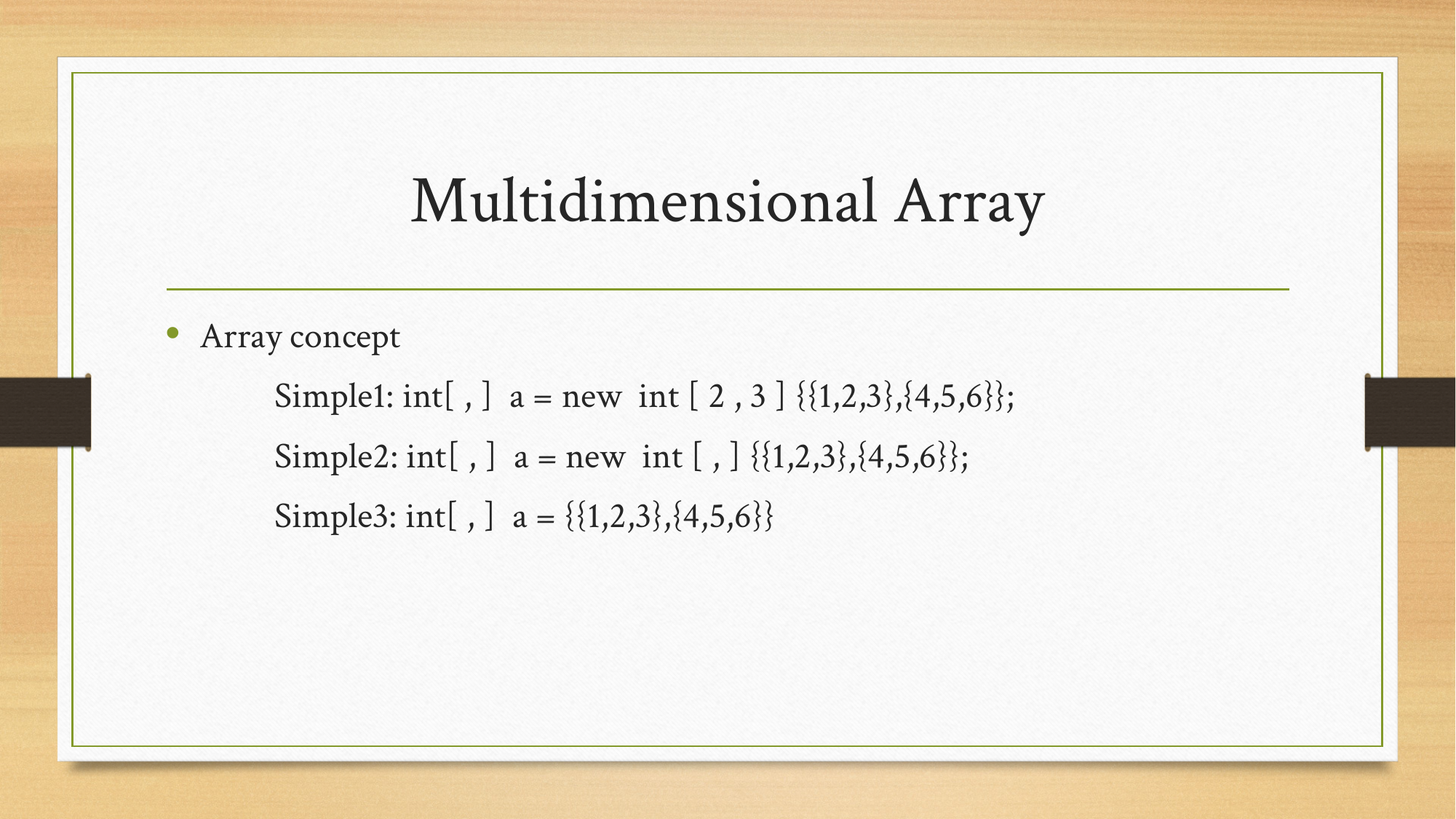

# Multidimensional Array
Array concept
	Simple1: int[ , ]  a = new  int [ 2 , 3 ] {{1,2,3},{4,5,6}};
	Simple2: int[ , ]  a = new  int [ , ] {{1,2,3},{4,5,6}};
	Simple3: int[ , ]  a = {{1,2,3},{4,5,6}}